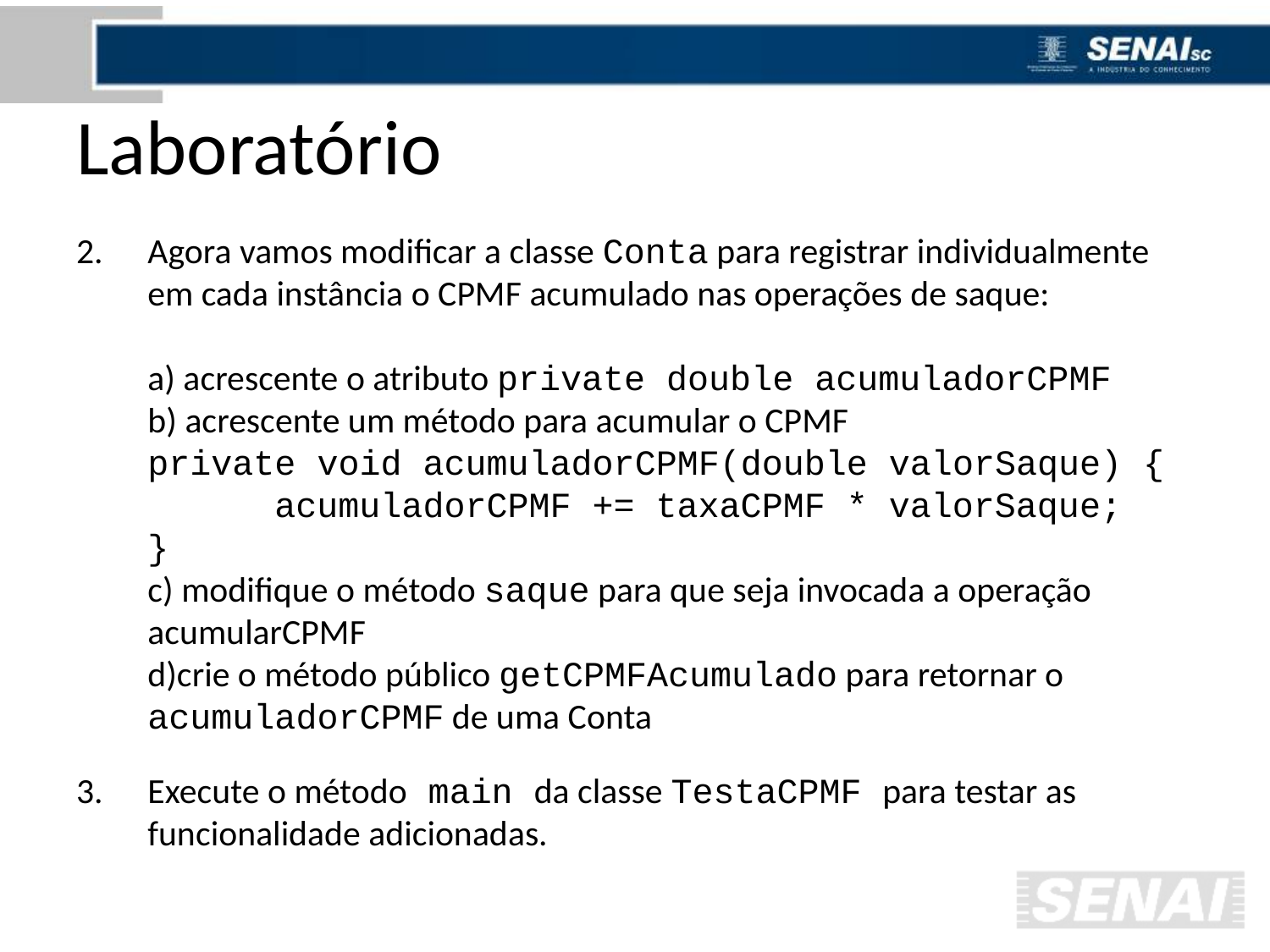

# Laboratório
Agora vamos modificar a classe Conta para registrar individualmente em cada instância o CPMF acumulado nas operações de saque:
a) acrescente o atributo private double acumuladorCPMF
b) acrescente um método para acumular o CPMF
private void acumuladorCPMF(double valorSaque) {
	acumuladorCPMF += taxaCPMF * valorSaque;
}
c) modifique o método saque para que seja invocada a operação acumularCPMF
d)crie o método público getCPMFAcumulado para retornar o acumuladorCPMF de uma Conta
Execute o método main da classe TestaCPMF para testar as funcionalidade adicionadas.